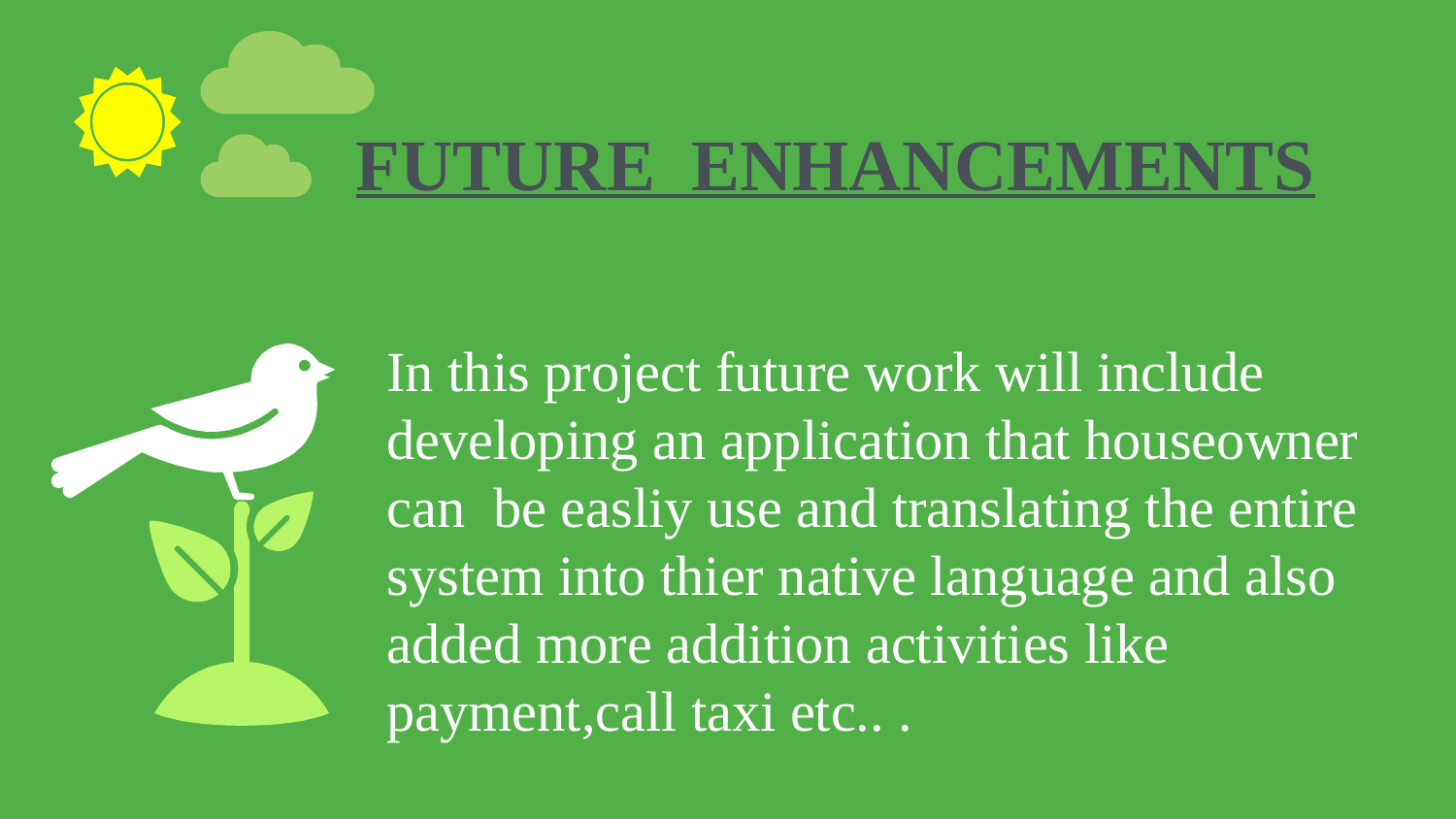

FUTURE  ENHANCEMENTS

In this project future work will include  developing an application that houseowner can  be easliy use and translating the entire system into thier native language and also added more addition activities like payment,call taxi etc.. .

12
12